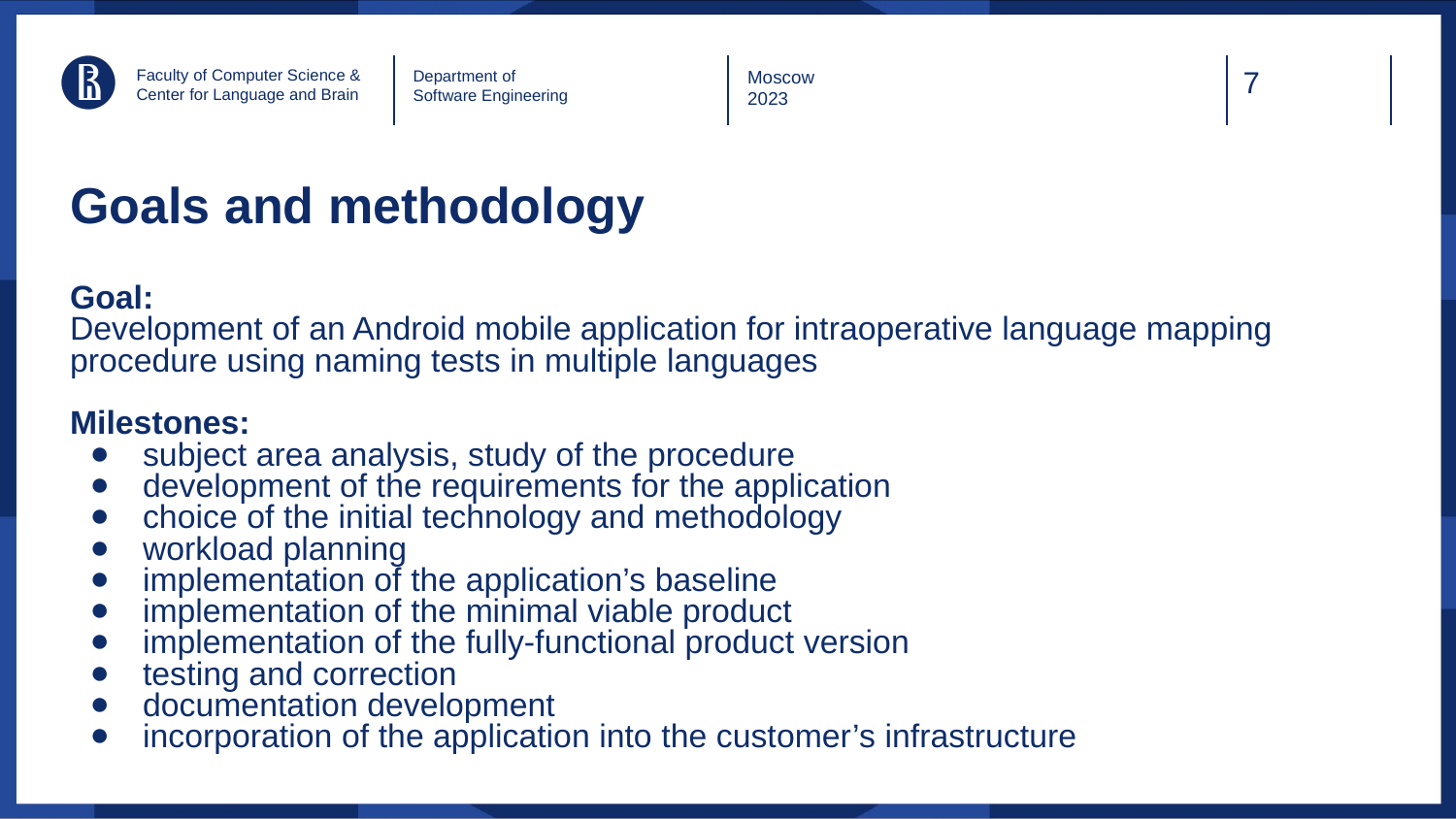

Faculty of Computer Science &
Center for Language and Brain

Department of
Software Engineering

Moscow
2023

# Goals and methodology
Goal:
Development of an Android mobile application for intraoperative language mapping procedure using naming tests in multiple languages

Milestones:
subject area analysis, study of the procedure
development of the requirements for the application
choice of the initial technology and methodology
workload planning
implementation of the application’s baseline
implementation of the minimal viable product
implementation of the fully-functional product version
testing and correction
documentation development
incorporation of the application into the customer’s infrastructure